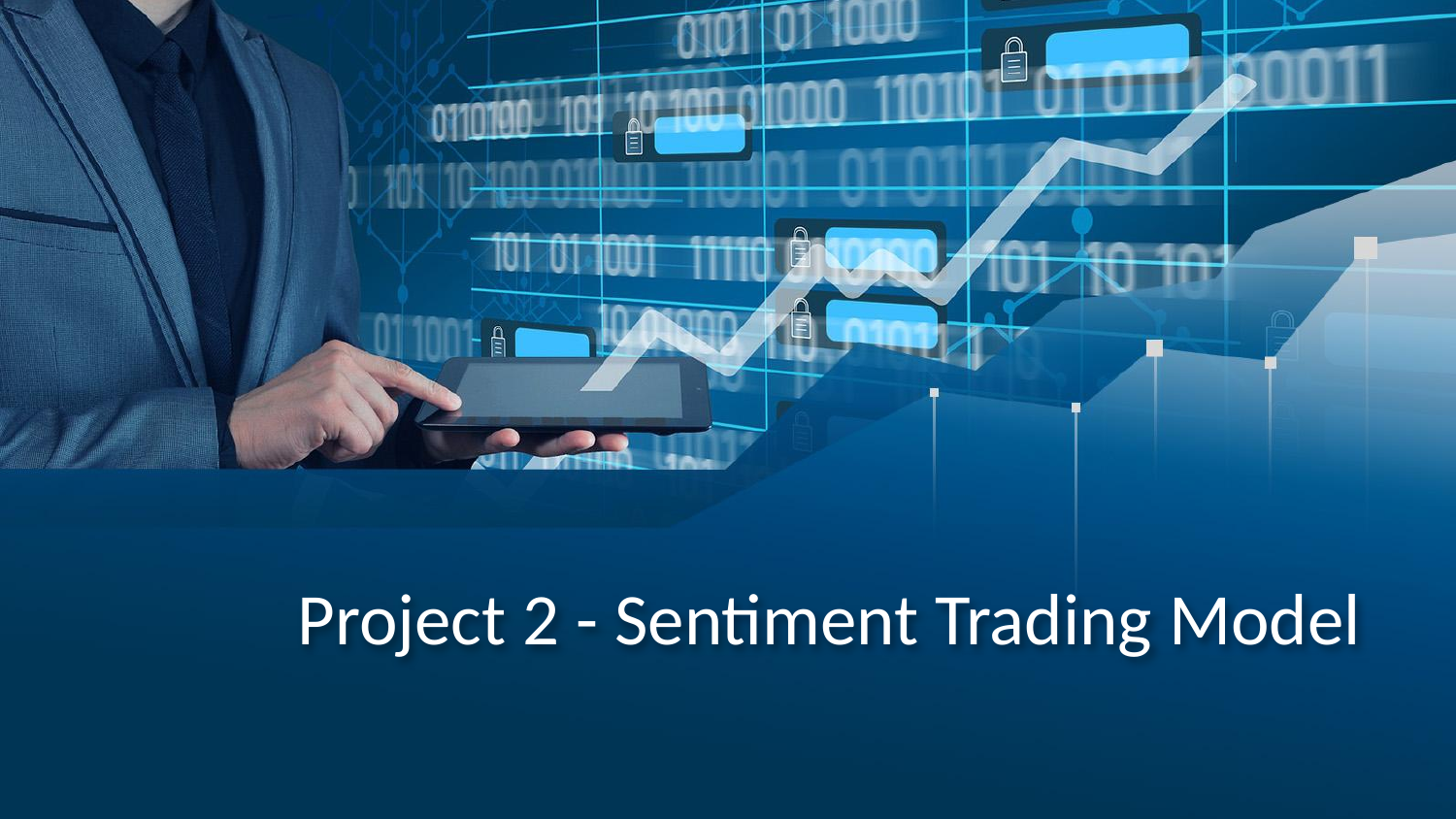

# Project 2 - Sentiment Trading Model